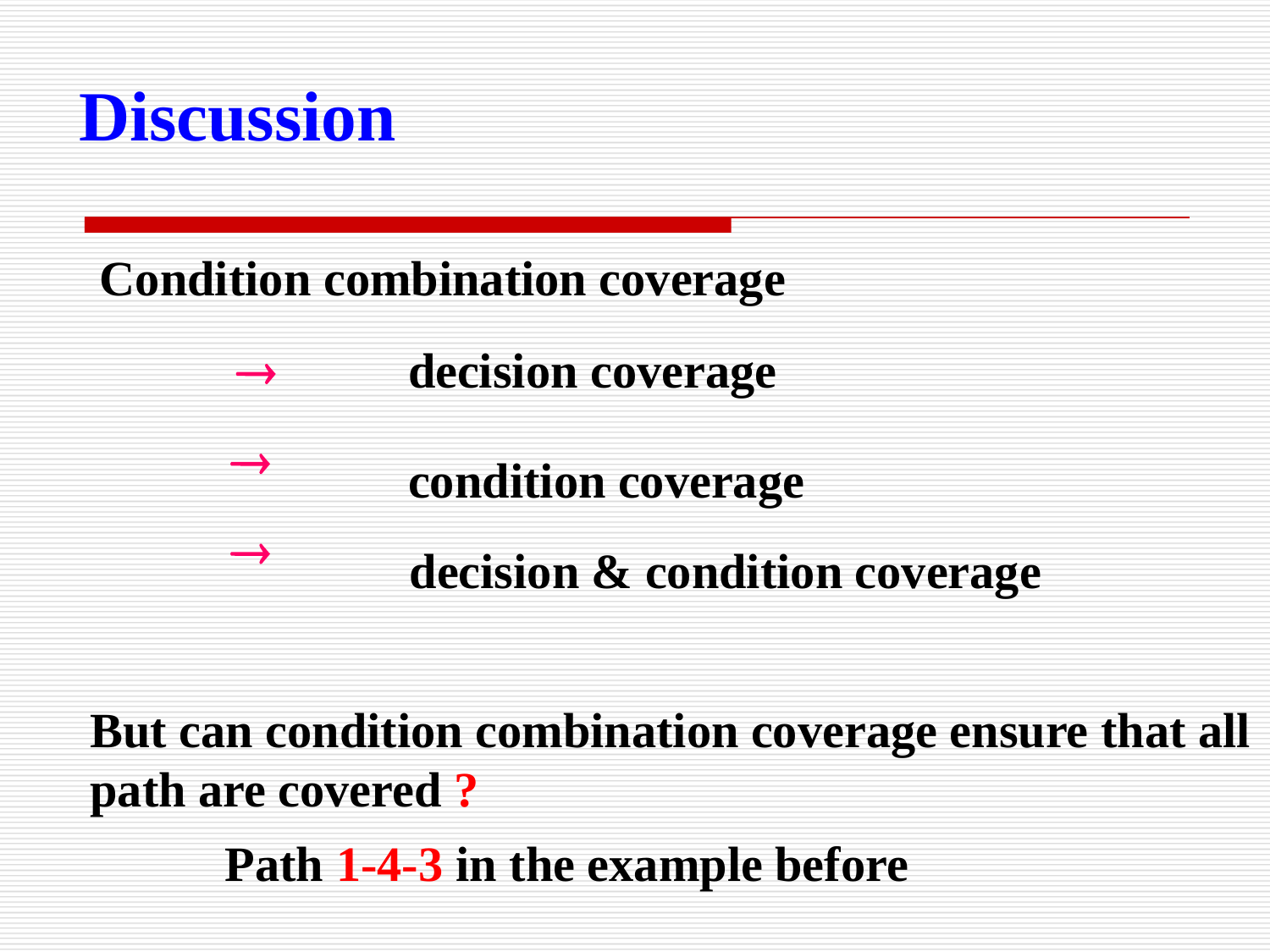

Discussion
Condition combination coverage
→
decision coverage
→
condition coverage
→
decision & condition coverage
But can condition combination coverage ensure that all path are covered ?
           Path 1-4-3 in the example before